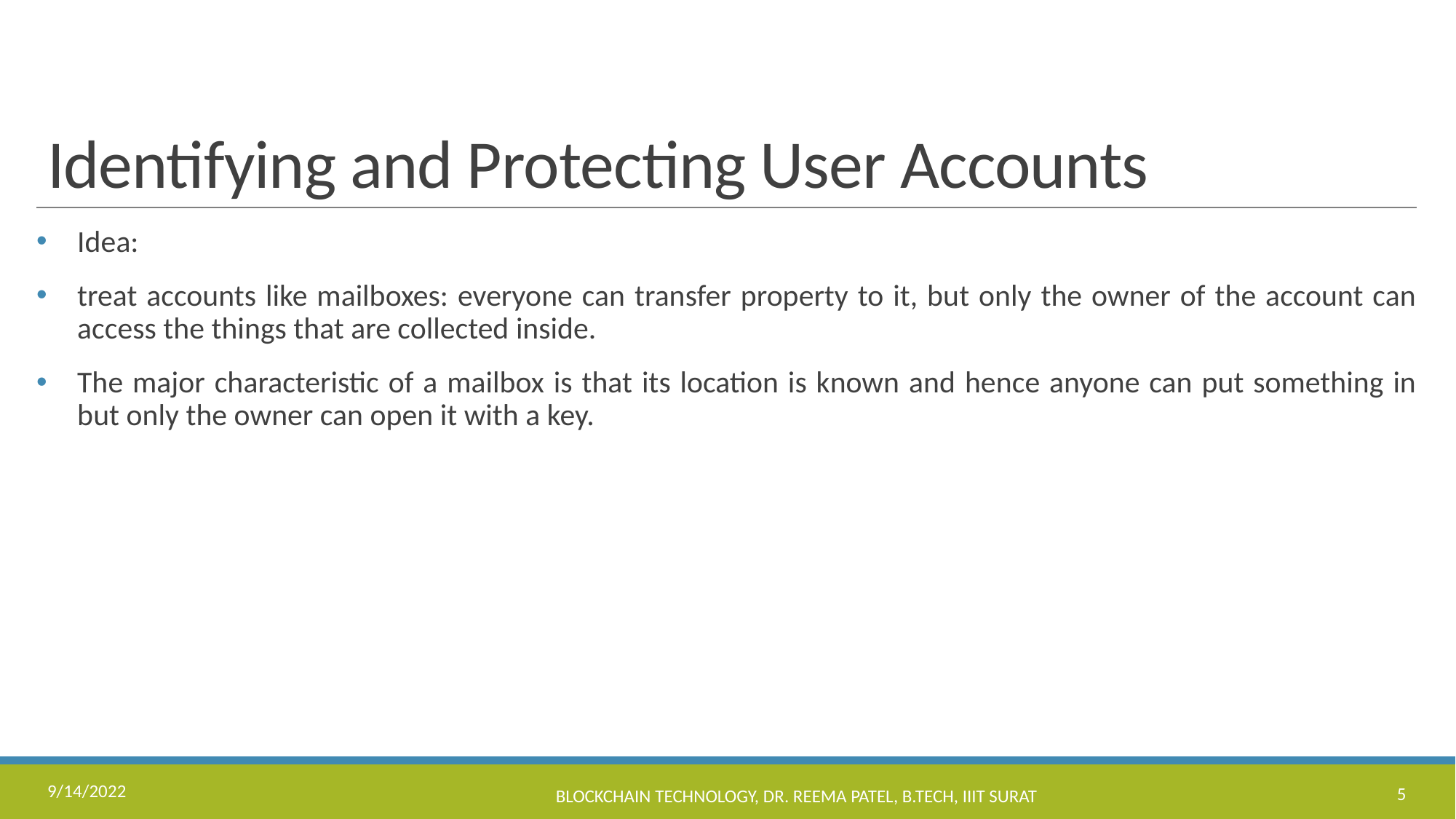

# Identifying and Protecting User Accounts
Idea:
treat accounts like mailboxes: everyone can transfer property to it, but only the owner of the account can access the things that are collected inside.
The major characteristic of a mailbox is that its location is known and hence anyone can put something in but only the owner can open it with a key.
9/14/2022
Blockchain Technology, Dr. Reema Patel, B.Tech, IIIT Surat
5